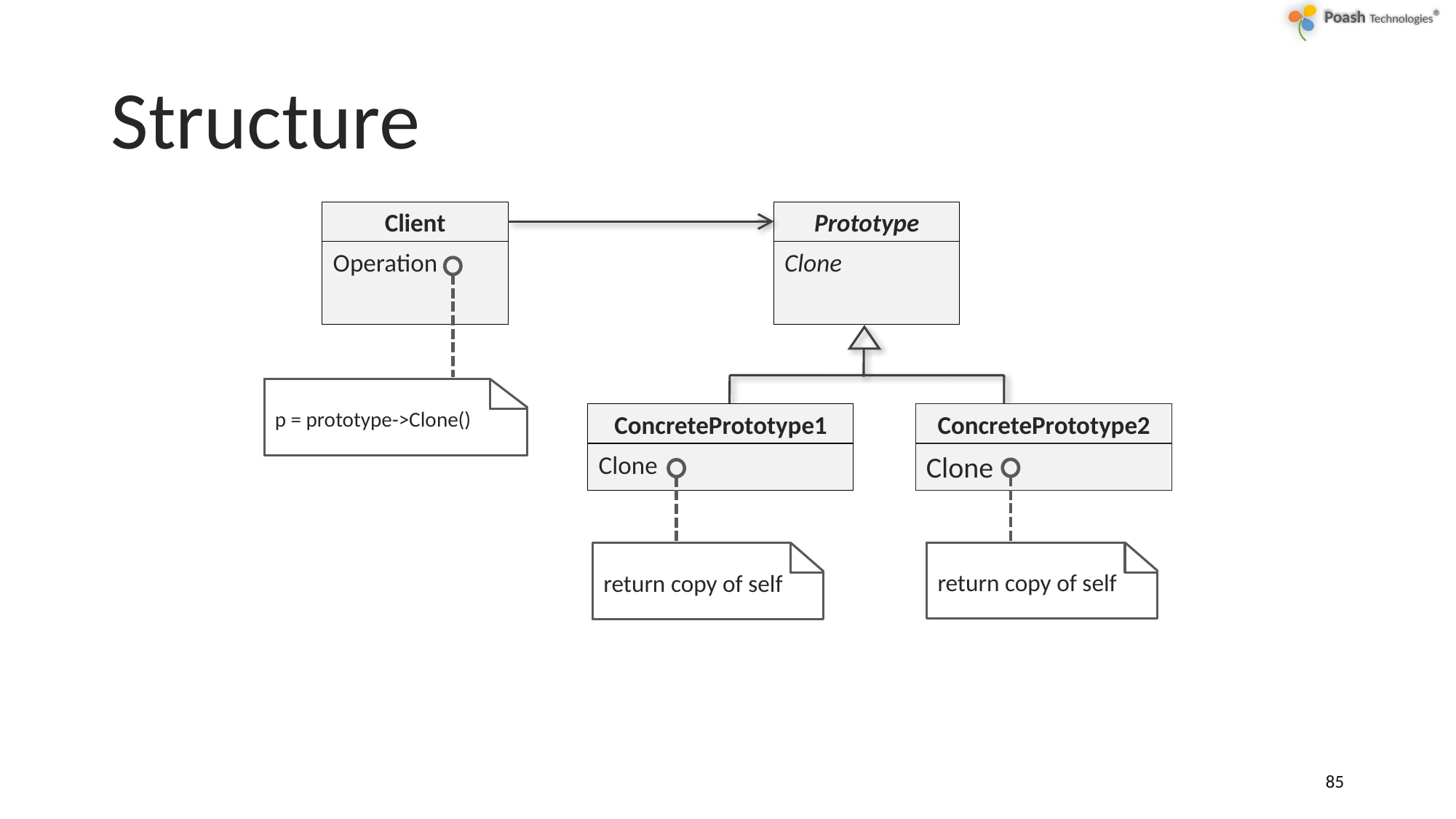

# Structure
prototype
Client
Operation
Prototype
Clone

p = prototype->Clone()
ConcretePrototype1
Clone
ConcretePrototype2
Clone

return copy of self
return copy of self
85